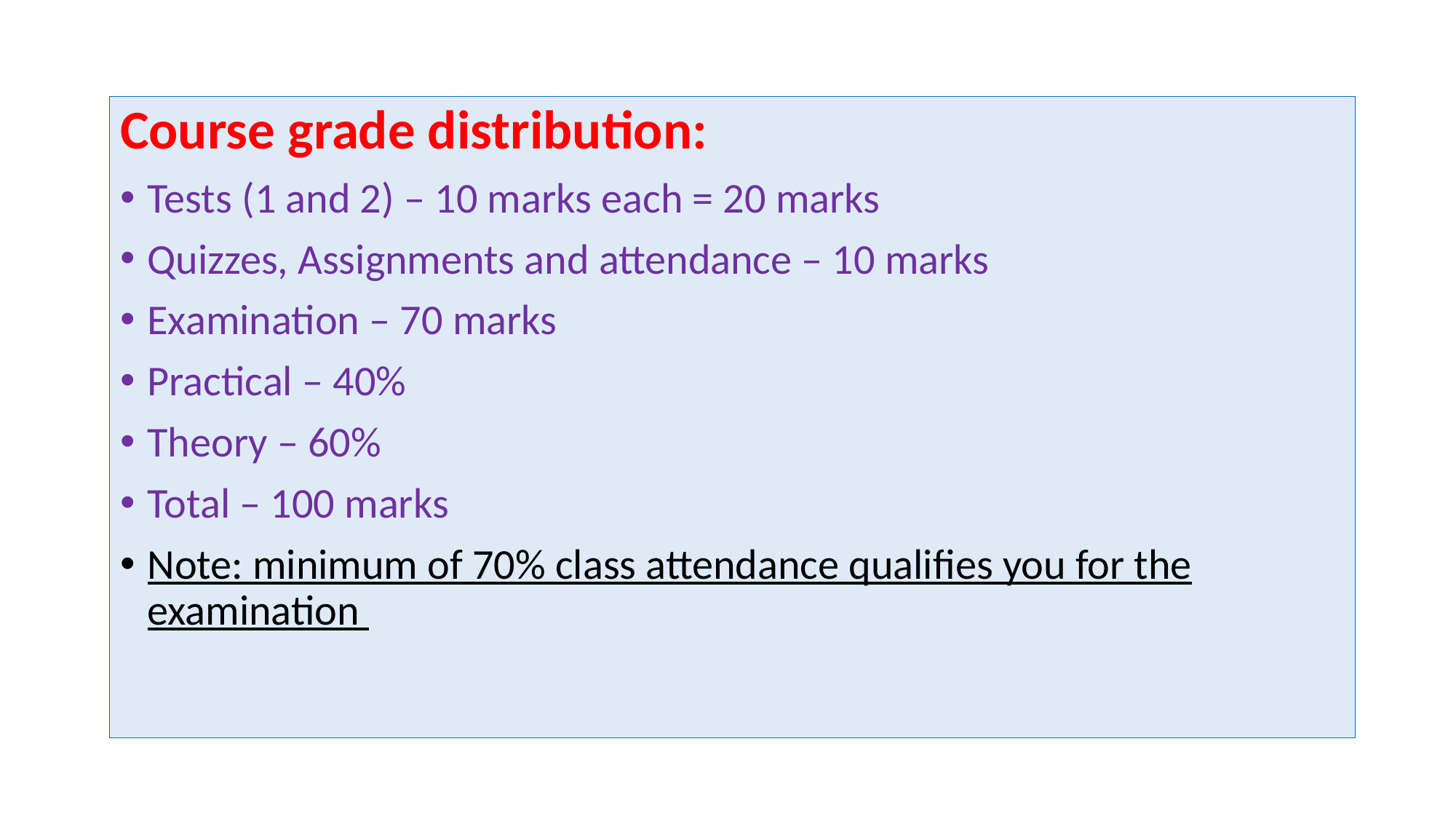

Course grade distribution:
Tests (1 and 2) – 10 marks each = 20 marks
Quizzes, Assignments and attendance – 10 marks
Examination – 70 marks
Practical – 40%
Theory – 60%
Total – 100 marks
Note: minimum of 70% class attendance qualifies you for the examination